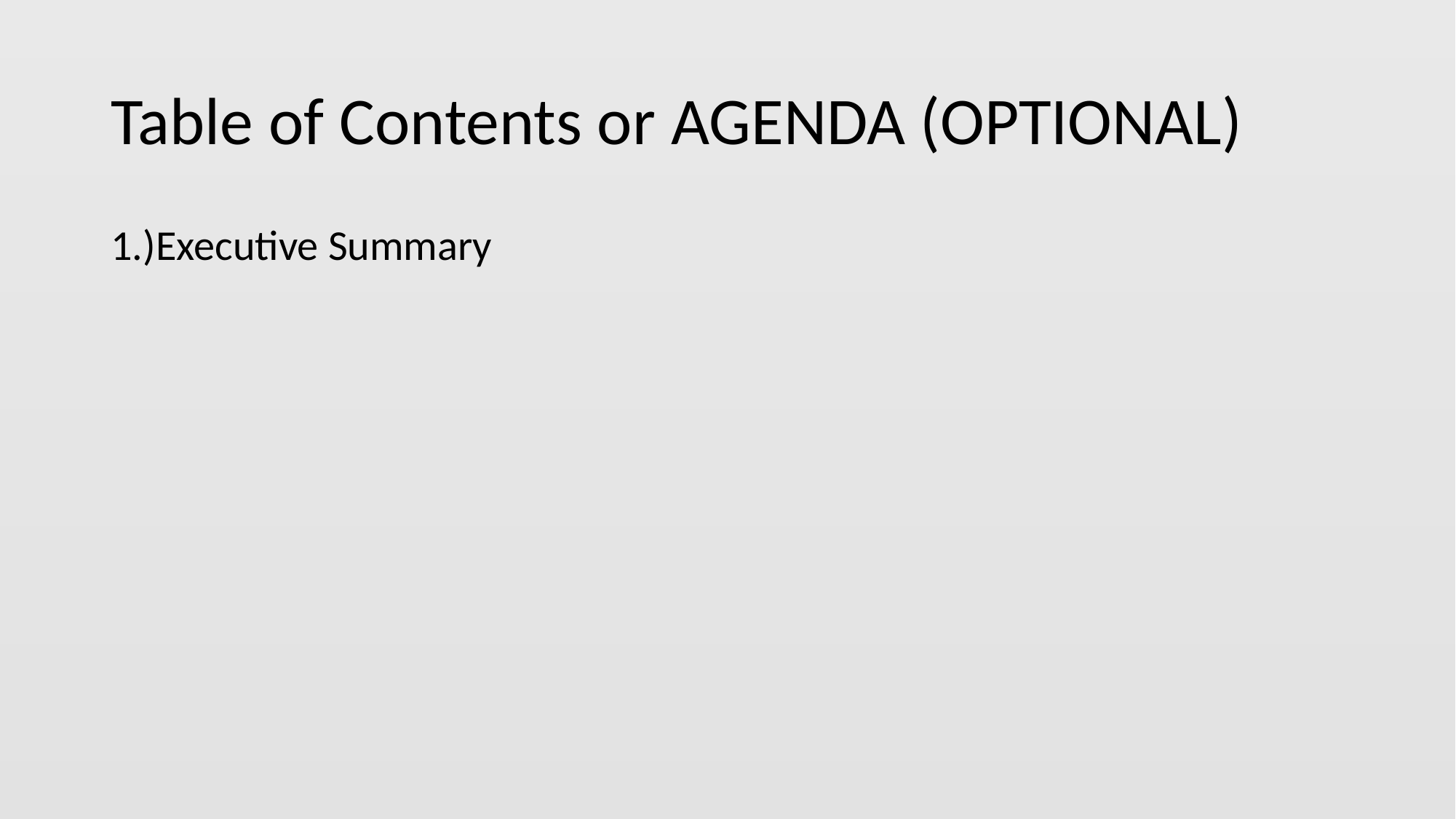

# Table of Contents or AGENDA (OPTIONAL)
1.)Executive Summary